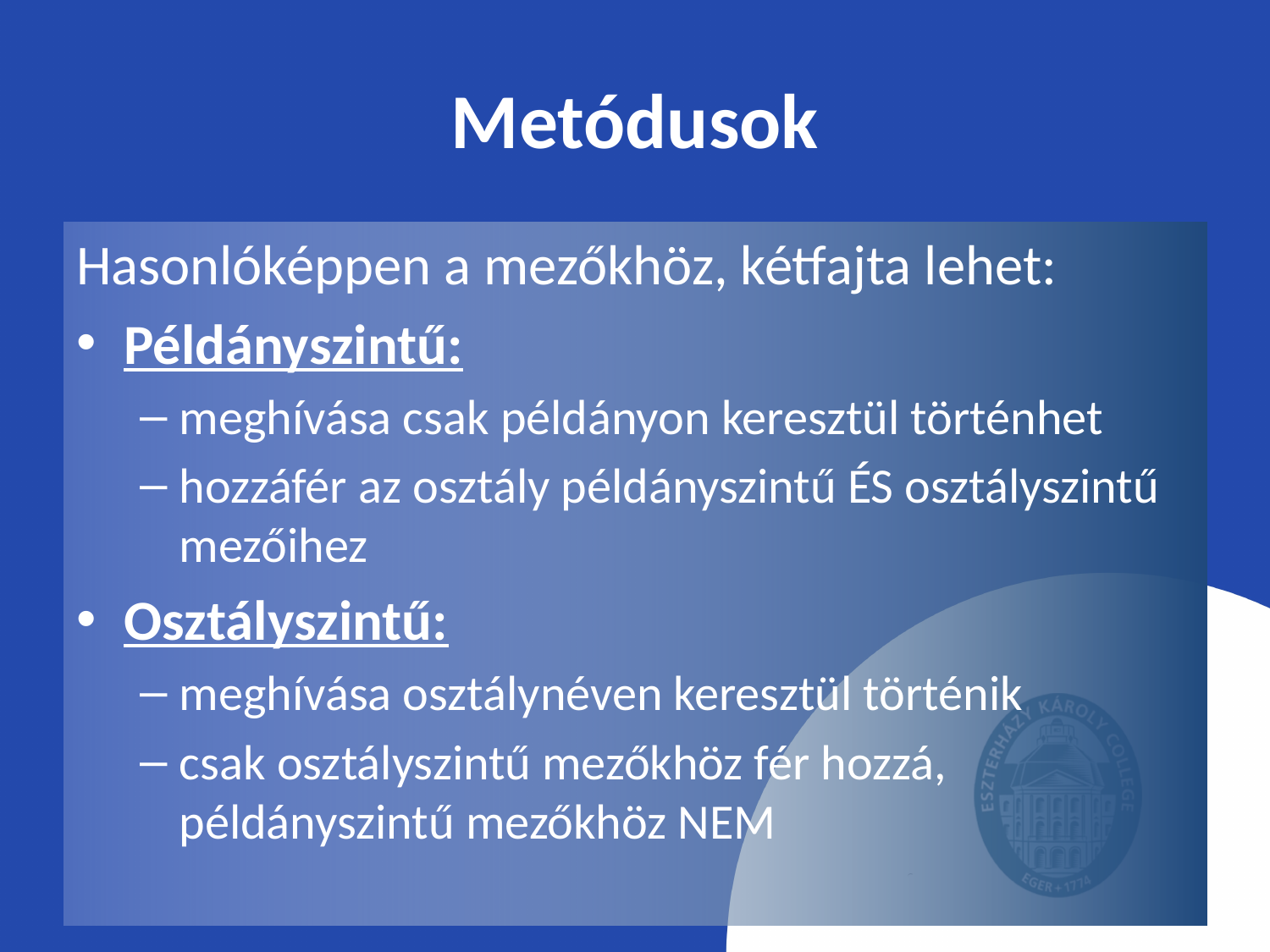

# Metódusok
Hasonlóképpen a mezőkhöz, kétfajta lehet:
Példányszintű:
meghívása csak példányon keresztül történhet
hozzáfér az osztály példányszintű ÉS osztályszintű mezőihez
Osztályszintű:
meghívása osztálynéven keresztül történik
csak osztályszintű mezőkhöz fér hozzá, példányszintű mezőkhöz NEM